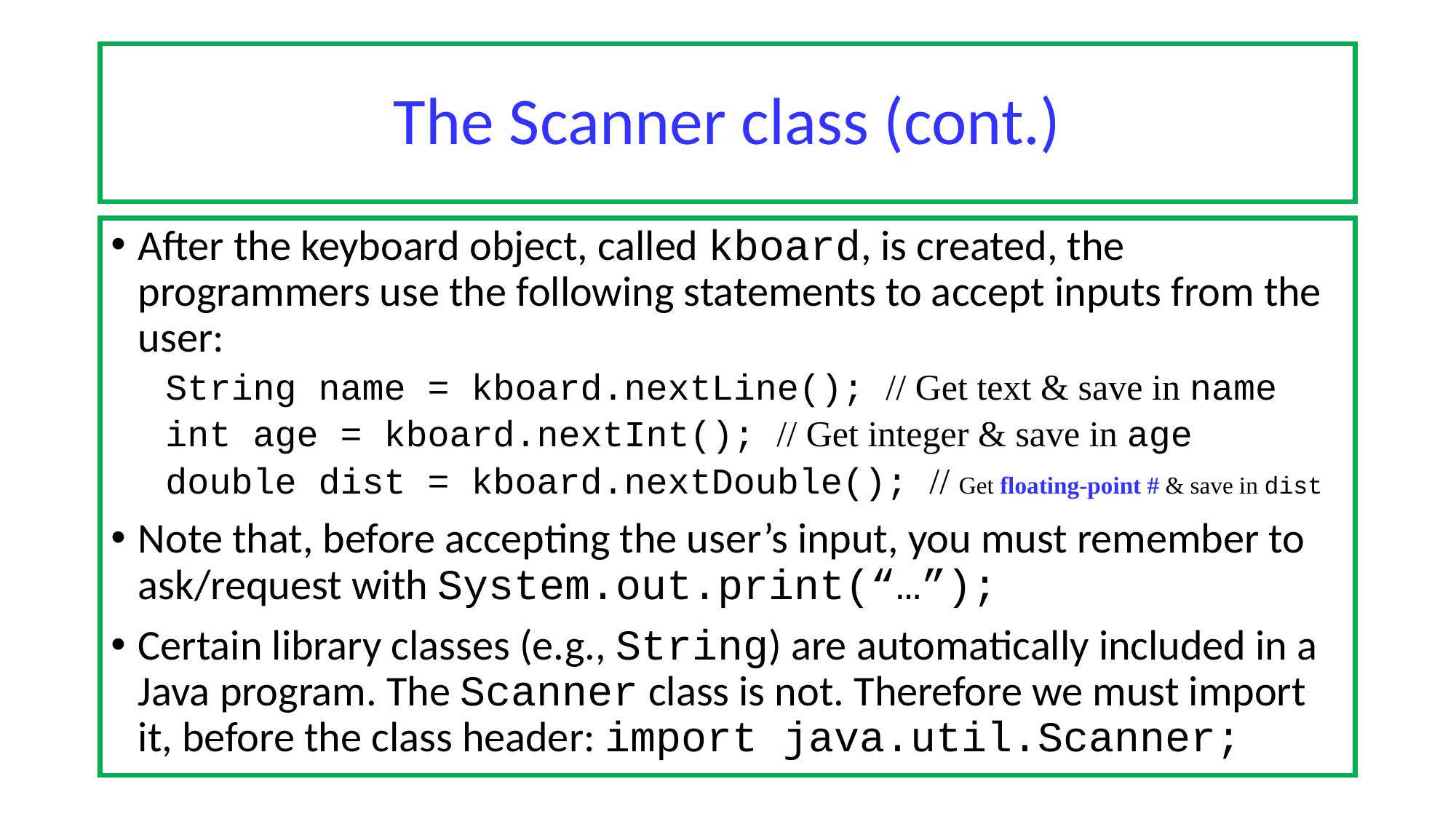

# The Scanner class (cont.)
After the keyboard object, called kboard, is created, the programmers use the following statements to accept inputs from the user:
String name = kboard.nextLine(); // Get text & save in name
int age = kboard.nextInt(); // Get integer & save in age
double dist = kboard.nextDouble(); // Get floating-point # & save in dist
Note that, before accepting the user’s input, you must remember to ask/request with System.out.print(“…”);
Certain library classes (e.g., String) are automatically included in a Java program. The Scanner class is not. Therefore we must import it, before the class header: import java.util.Scanner;